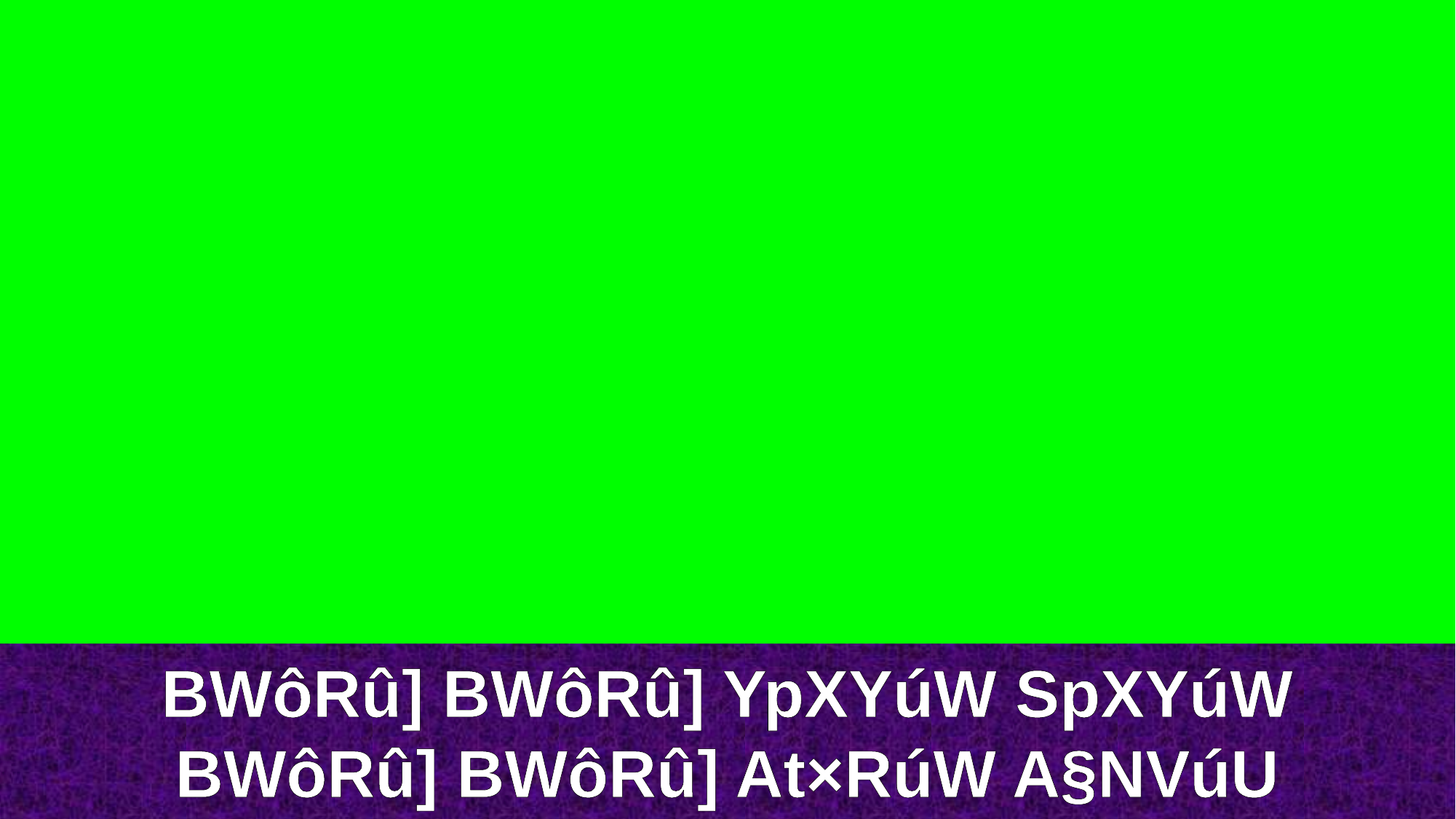

BWôRû] BWôRû] YpXYúW SpXYúW
BWôRû] BWôRû] At×RúW A§NVúU